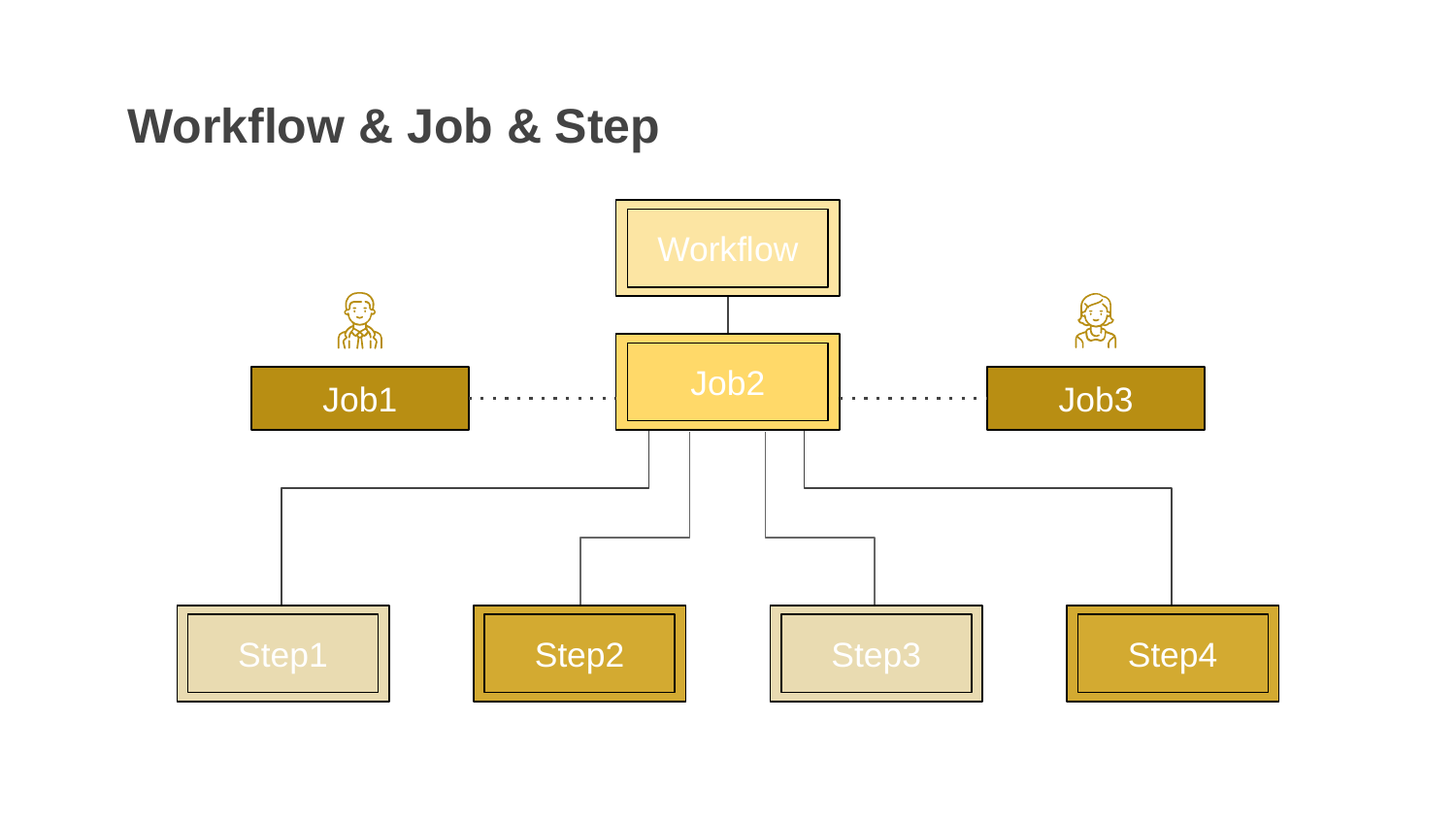

# Workflow & Job & Step

Workflow

Job2
Job1
Job3

Step1

Step4

Step2

Step3